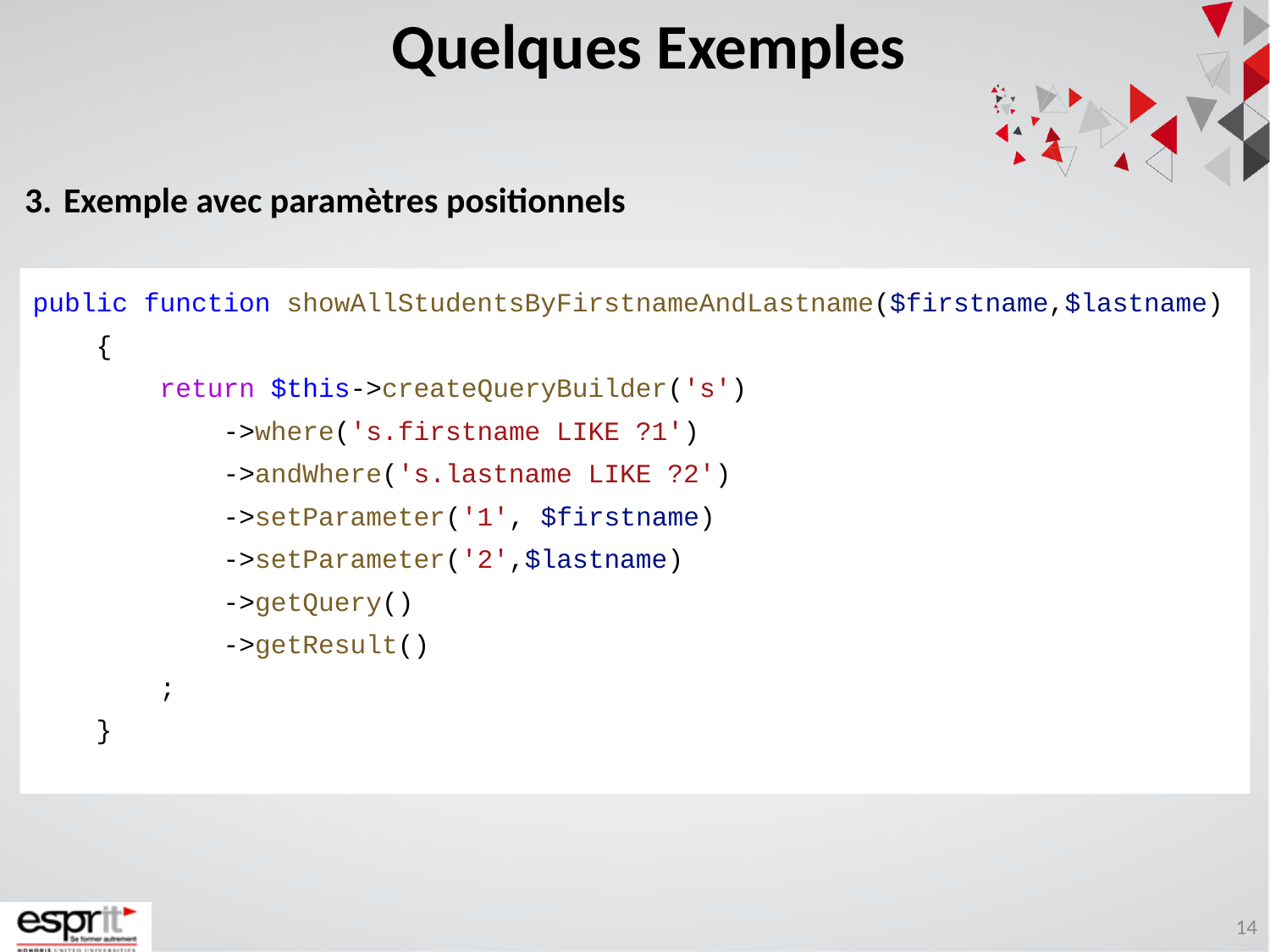

Quelques Exemples

3. Exemple avec paramètres positionnels

public function showAllStudentsByFirstnameAndLastname($firstname,$lastname)
    {
        return $this->createQueryBuilder('s')
            ->where('s.firstname LIKE ?1')
            ->andWhere('s.lastname LIKE ?2')
            ->setParameter('1', $firstname)
            ->setParameter('2',$lastname)
            ->getQuery()
            ->getResult()
        ;
    }

14